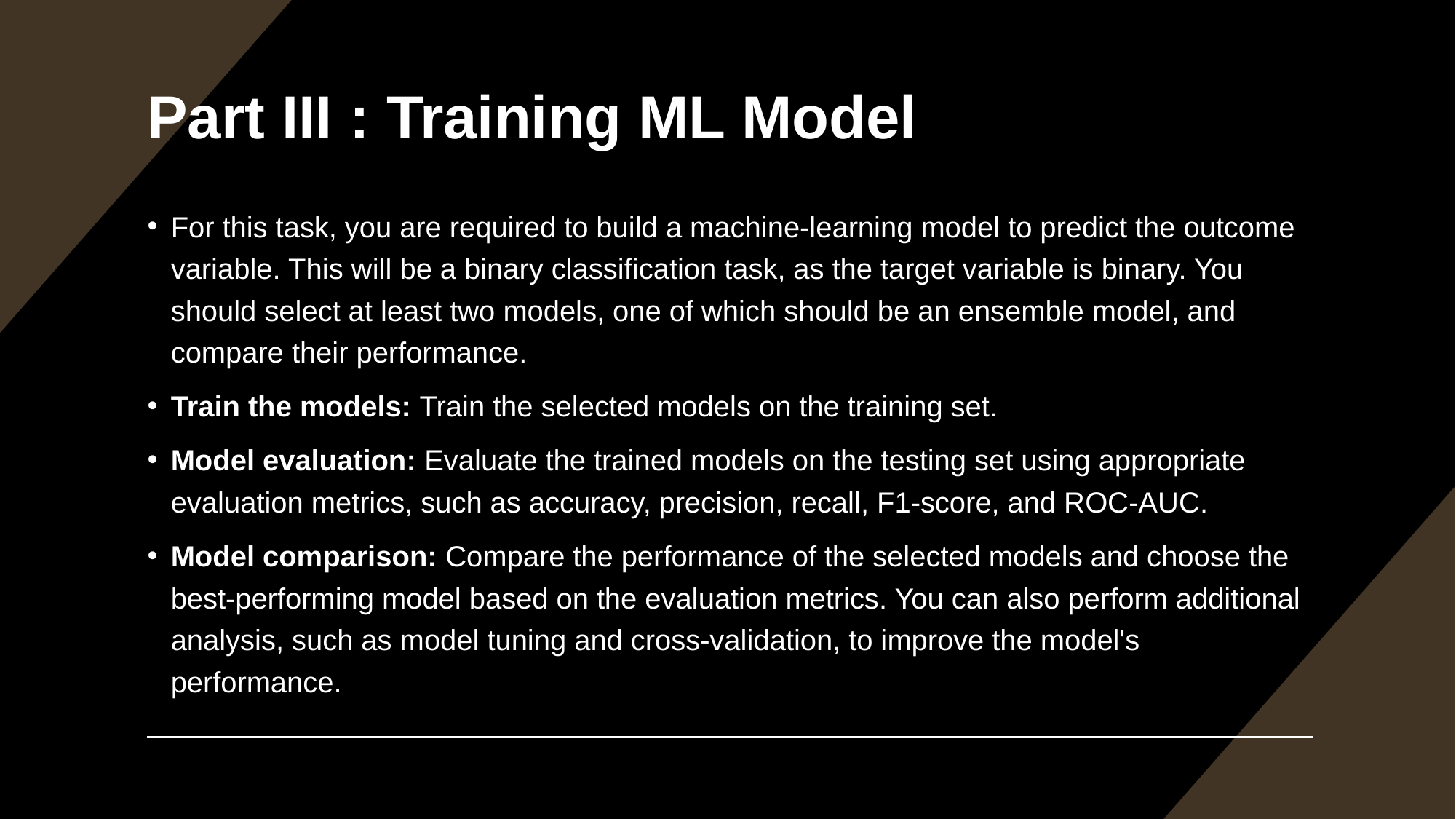

# Part III : Training ML Model
For this task, you are required to build a machine-learning model to predict the outcome variable. This will be a binary classification task, as the target variable is binary. You should select at least two models, one of which should be an ensemble model, and compare their performance.
Train the models: Train the selected models on the training set.
Model evaluation: Evaluate the trained models on the testing set using appropriate evaluation metrics, such as accuracy, precision, recall, F1-score, and ROC-AUC.
Model comparison: Compare the performance of the selected models and choose the best-performing model based on the evaluation metrics. You can also perform additional analysis, such as model tuning and cross-validation, to improve the model's performance.